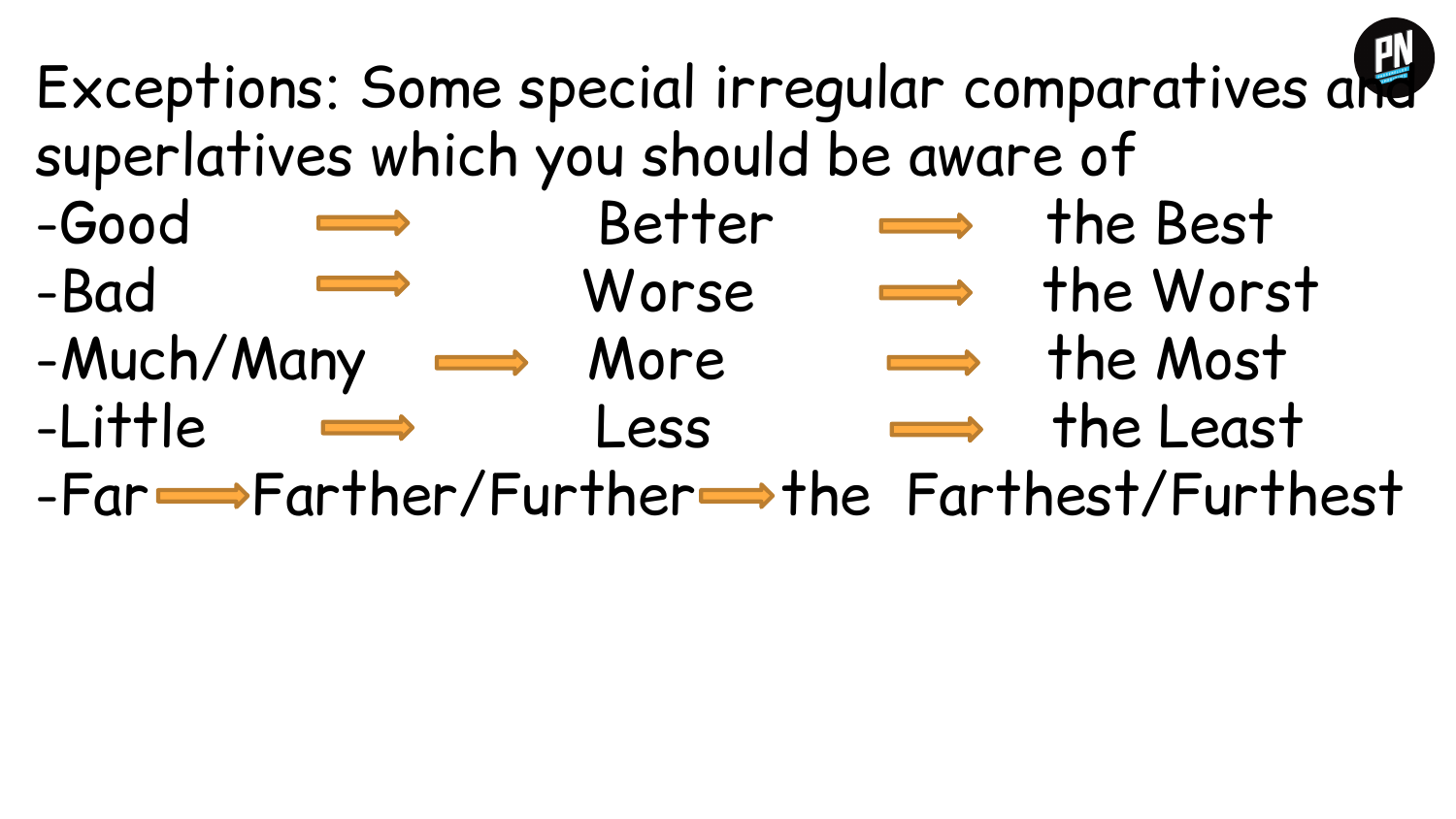

Exceptions: Some special irregular comparatives and superlatives which you should be aware of
-Good                        Better                the Best
-Bad                         Worse                 the Worst
-Much/Many             More                   the Most
-Little                       Less                    the Least
-Far      Farther/Further     the  Farthest/Furthest